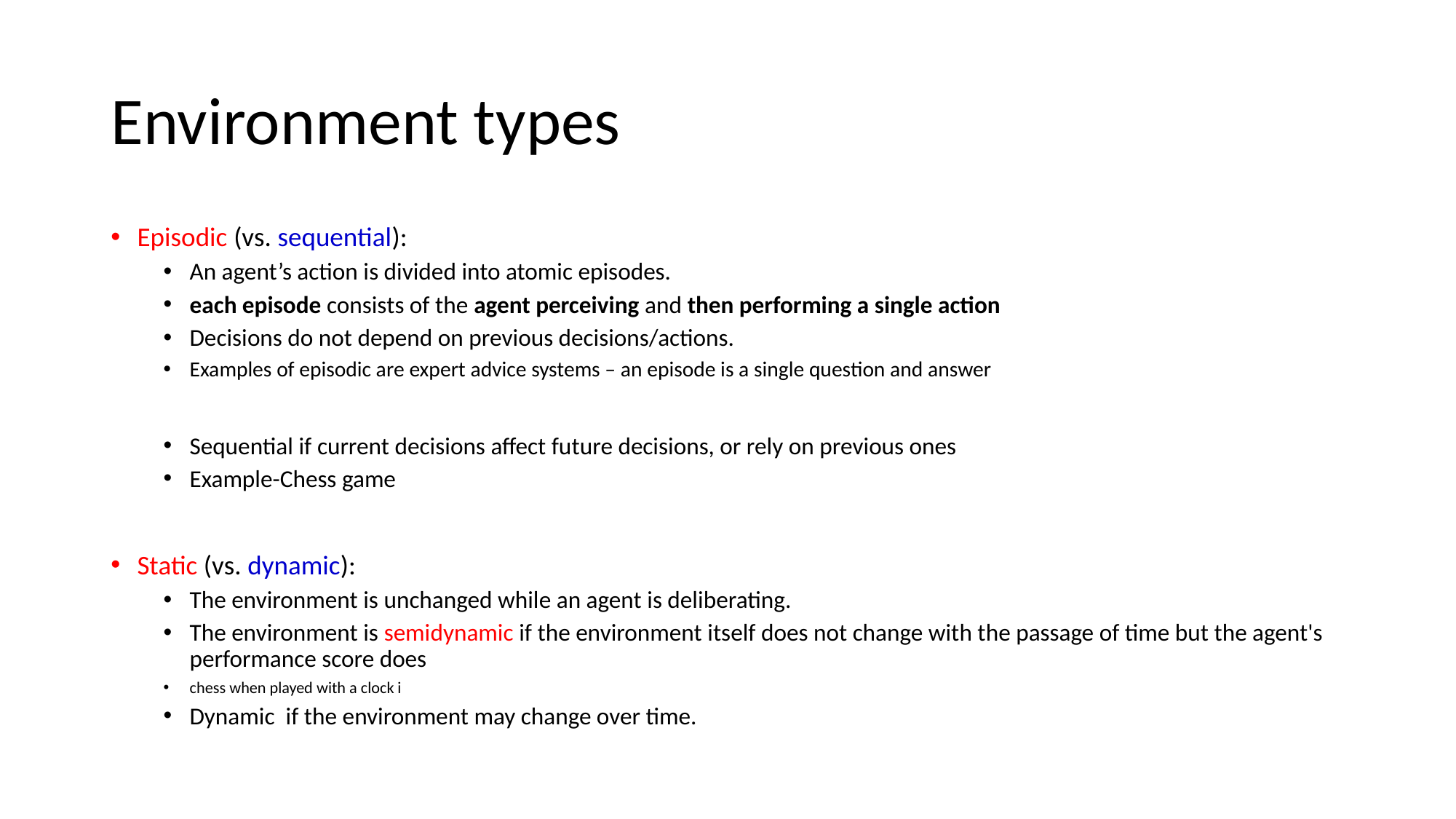

# Environment types
Episodic (vs. sequential):
An agent’s action is divided into atomic episodes.
each episode consists of the agent perceiving and then performing a single action
Decisions do not depend on previous decisions/actions.
Examples of episodic are expert advice systems – an episode is a single question and answer

Sequential if current decisions affect future decisions, or rely on previous ones
Example-Chess game

Static (vs. dynamic):
The environment is unchanged while an agent is deliberating.
The environment is semidynamic if the environment itself does not change with the passage of time but the agent's performance score does
chess when played with a clock i
Dynamic  if the environment may change over time.